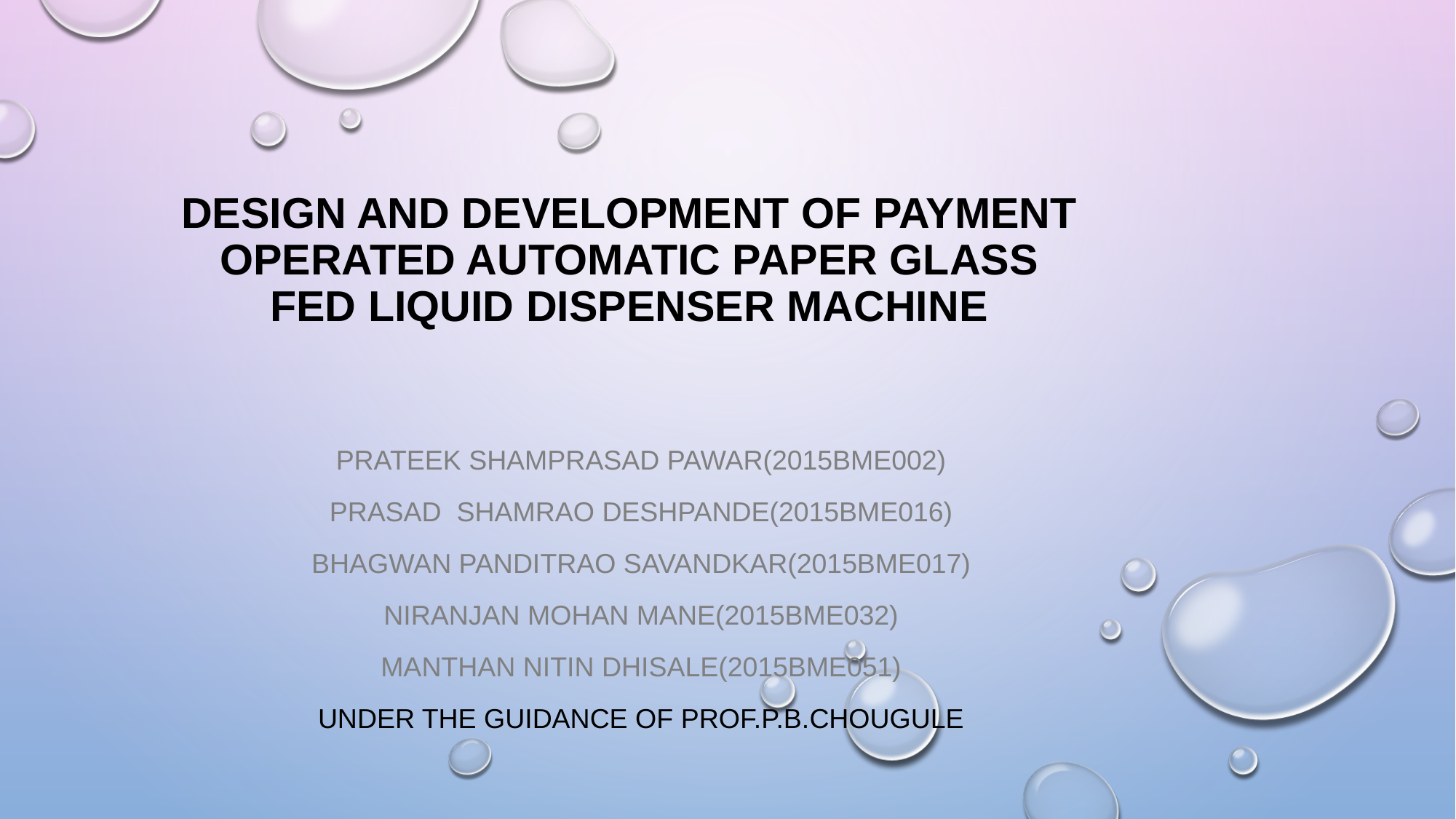

# Design and Development of Payment Operated Automatic Paper Glass Fed Liquid Dispenser Machine
Prateek Shamprasad Pawar(2015BME002)
Prasad  Shamrao Deshpande(2015BME016)
Bhagwan Panditrao Savandkar(2015BME017)
Niranjan Mohan Mane(2015BME032)
Manthan Nitin Dhisale(2015BME051)
Under the Guidance of Prof.P.B.Chougule